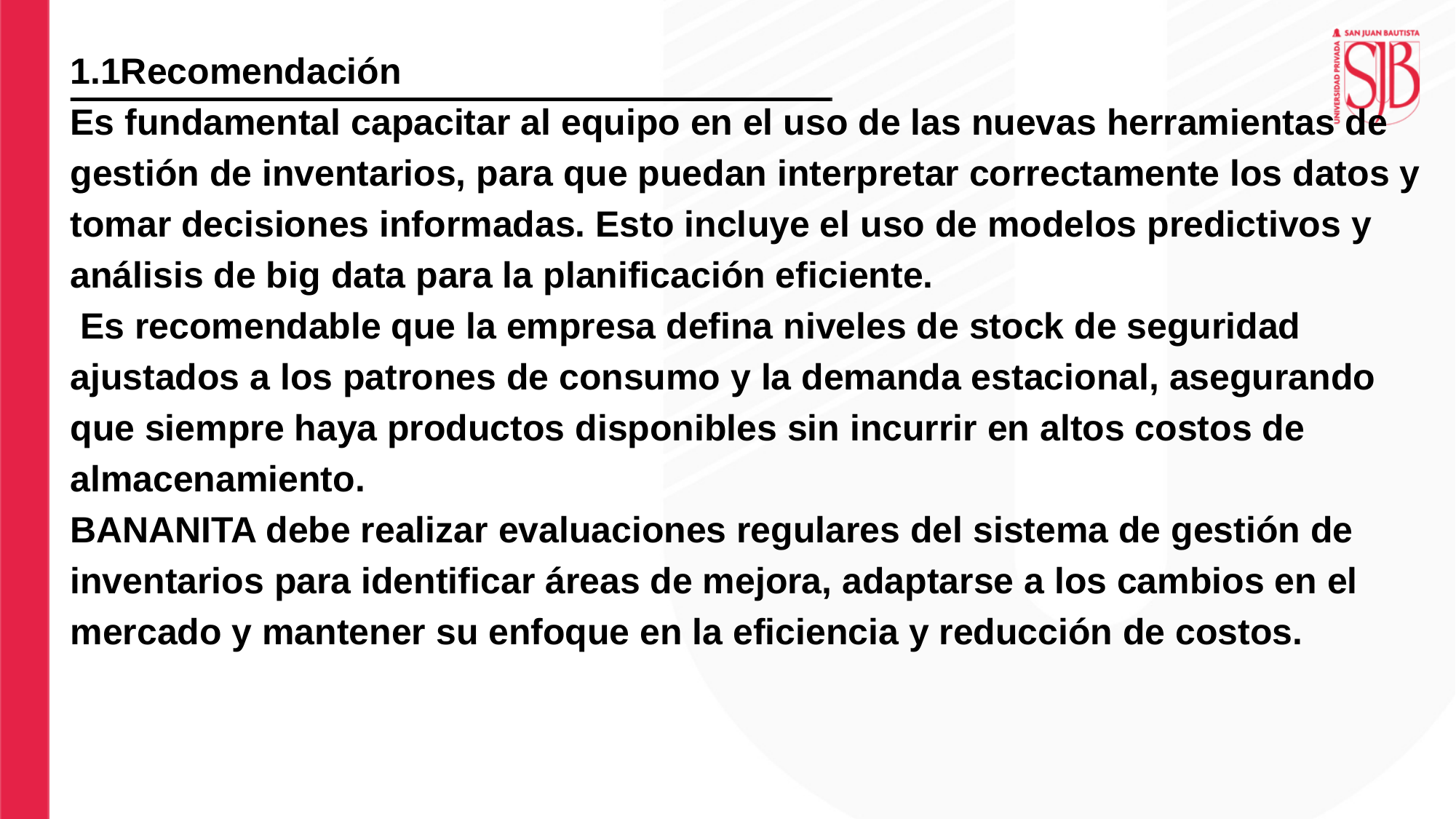

1.1Recomendación
Es fundamental capacitar al equipo en el uso de las nuevas herramientas de gestión de inventarios, para que puedan interpretar correctamente los datos y tomar decisiones informadas. Esto incluye el uso de modelos predictivos y análisis de big data para la planificación eficiente.
 Es recomendable que la empresa defina niveles de stock de seguridad ajustados a los patrones de consumo y la demanda estacional, asegurando que siempre haya productos disponibles sin incurrir en altos costos de almacenamiento.
BANANITA debe realizar evaluaciones regulares del sistema de gestión de inventarios para identificar áreas de mejora, adaptarse a los cambios en el mercado y mantener su enfoque en la eficiencia y reducción de costos.